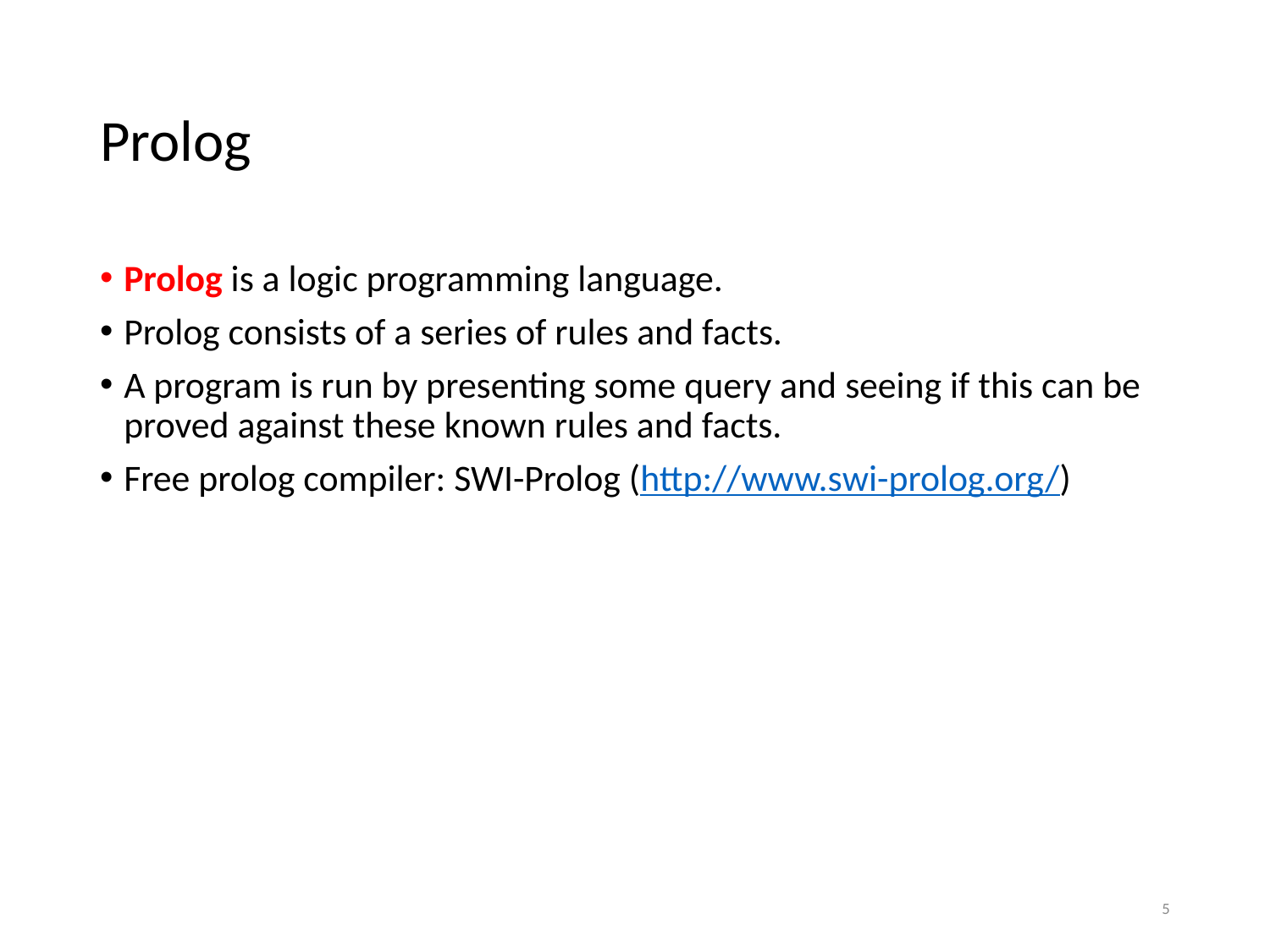

# Prolog
Prolog is a logic programming language.
Prolog consists of a series of rules and facts.
A program is run by presenting some query and seeing if this can be proved against these known rules and facts.
Free prolog compiler: SWI-Prolog (http://www.swi-prolog.org/)

5